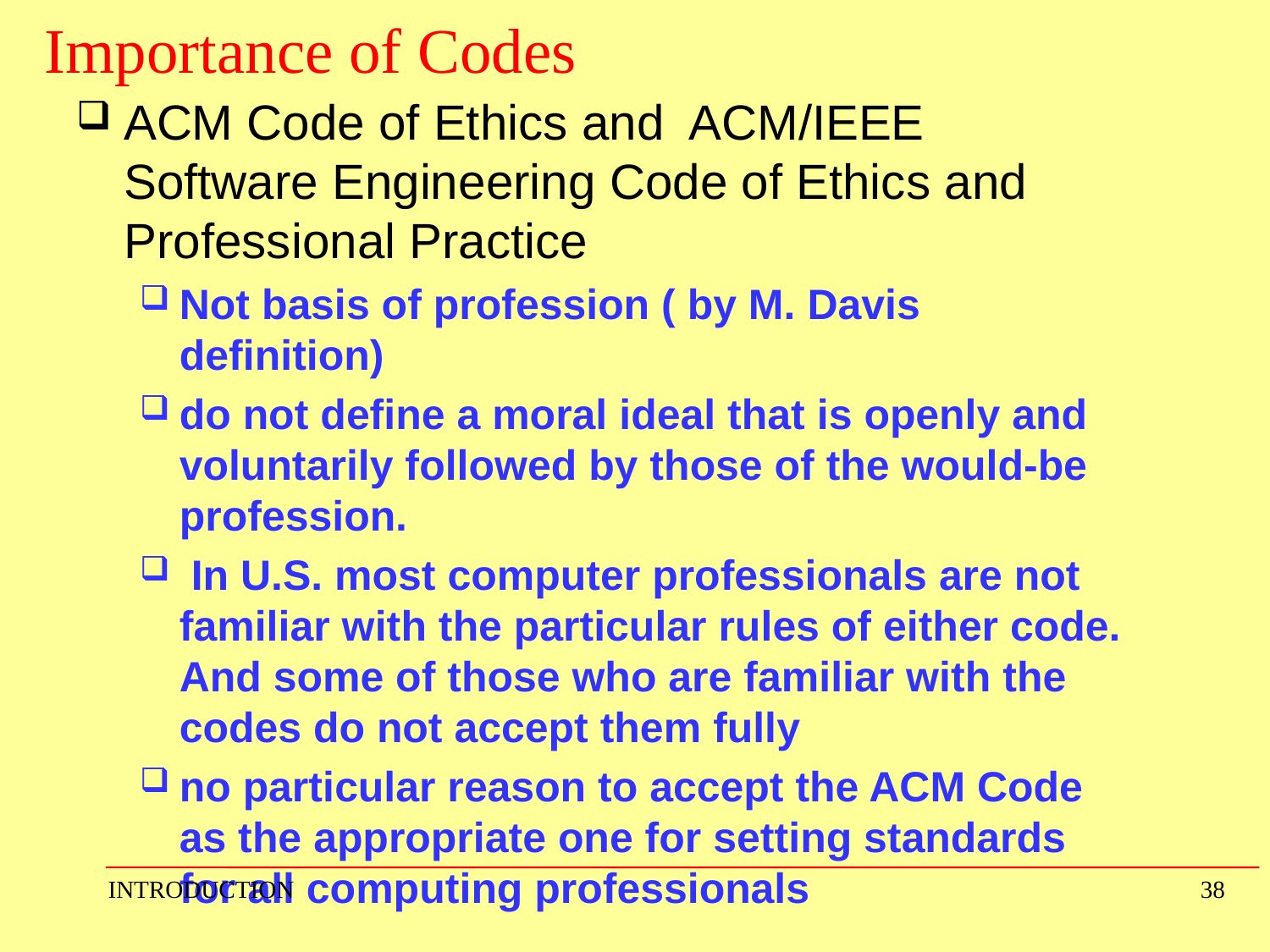

# Importance of Codes
ACM Code of Ethics and  ACM/IEEE Software Engineering Code of Ethics and Professional Practice
Not basis of profession ( by M. Davis definition)
do not define a moral ideal that is openly and voluntarily followed by those of the would-be profession.
 In U.S. most computer professionals are not familiar with the particular rules of either code. And some of those who are familiar with the codes do not accept them fully
no particular reason to accept the ACM Code as the appropriate one for setting standards for all computing professionals
INTRODUCTION
38